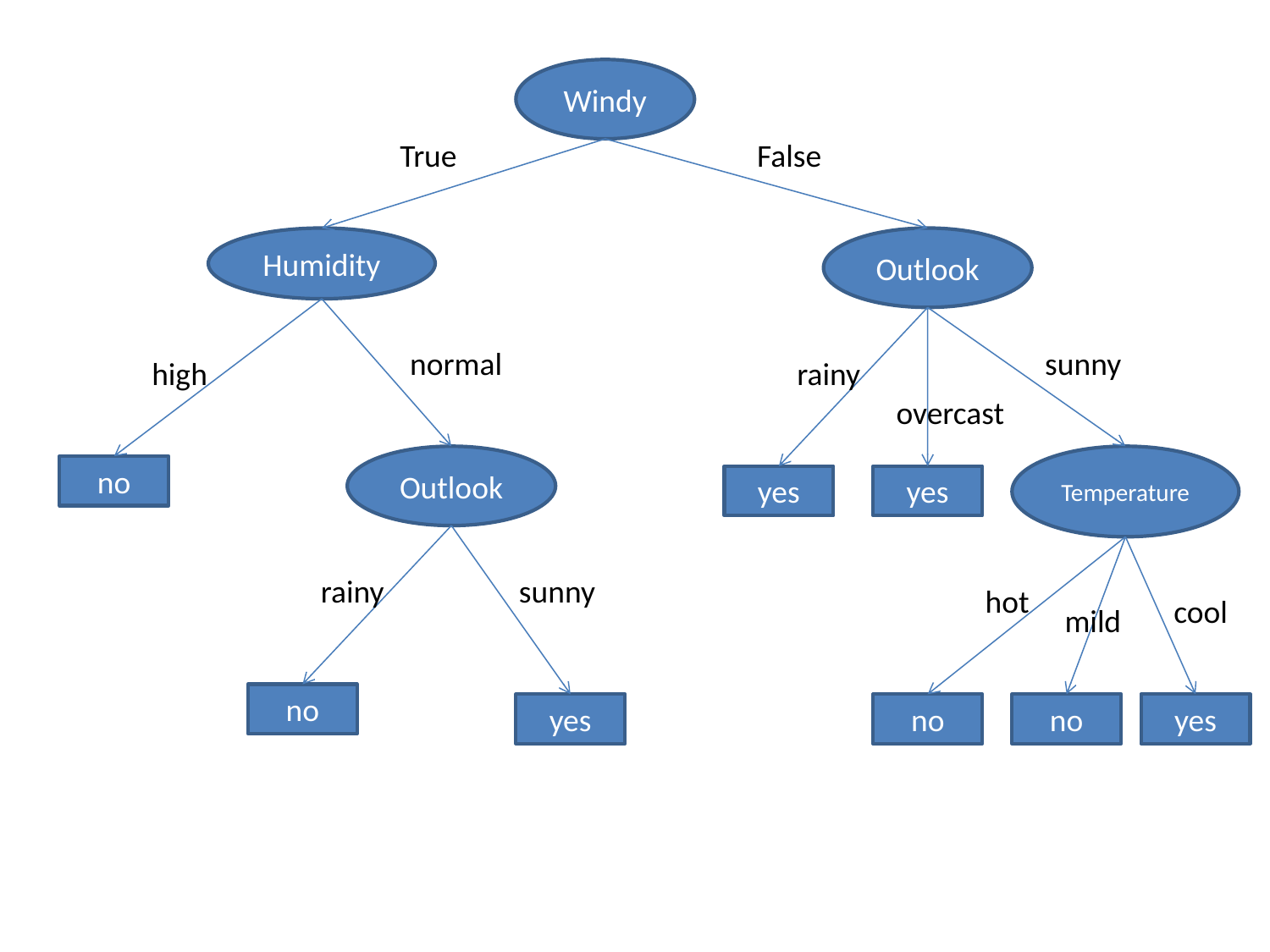

Windy
True
False
Humidity
Outlook
normal
sunny
high
rainy
overcast
Outlook
Temperature
no
yes
yes
rainy
sunny
hot
cool
mild
no
yes
no
no
yes